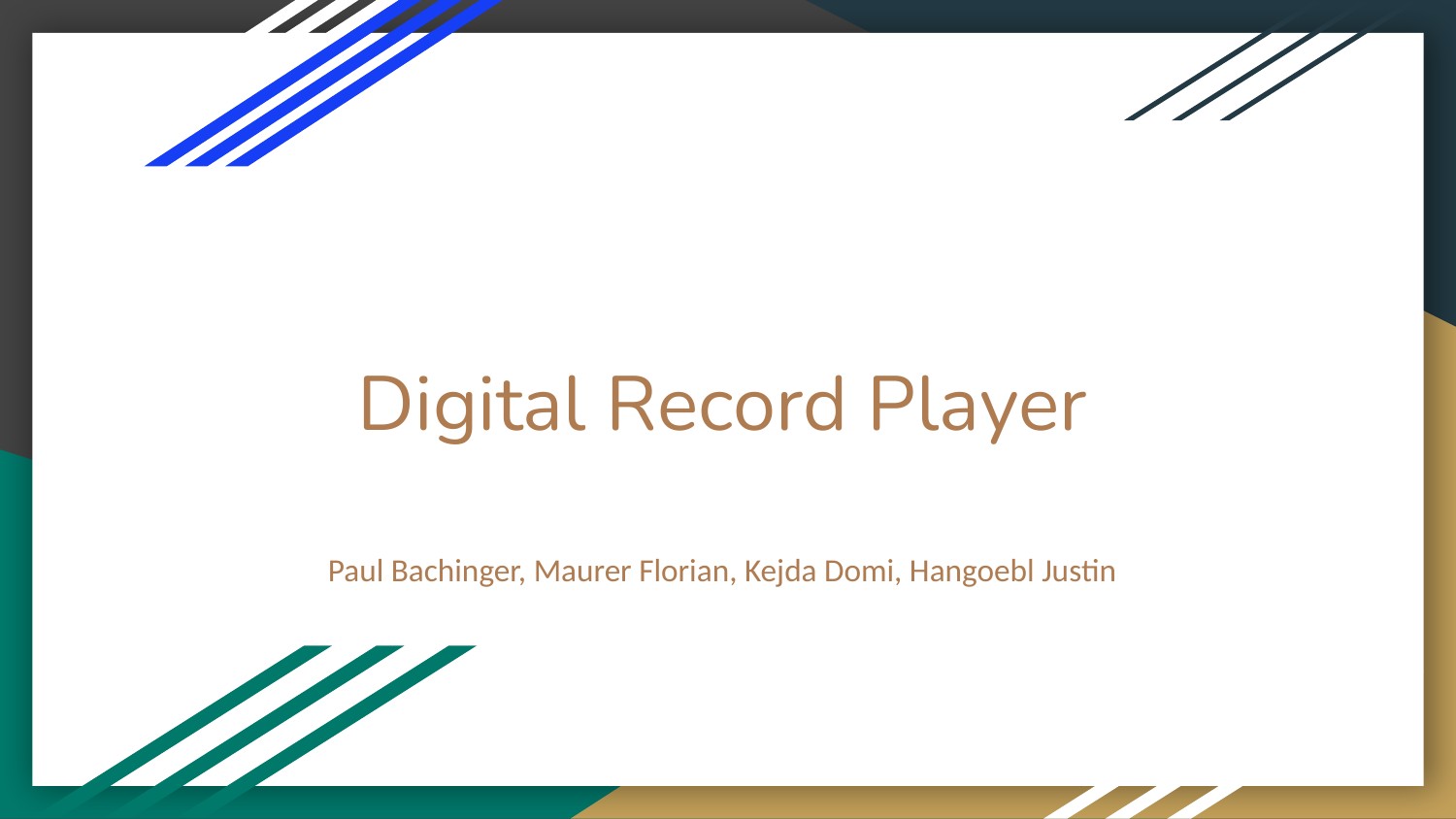

# Digital Record Player
Paul Bachinger, Maurer Florian, Kejda Domi, Hangoebl Justin